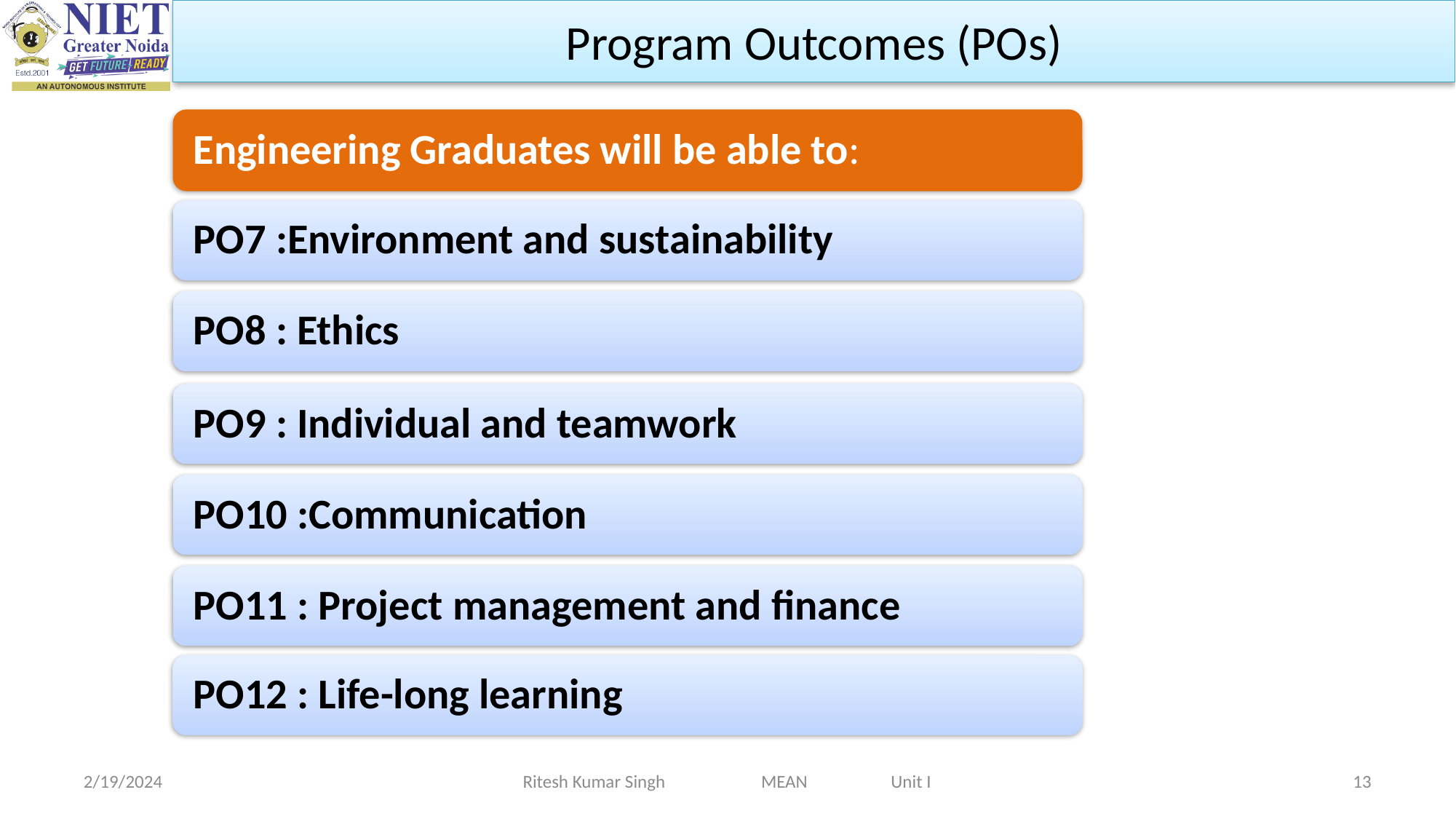

Program Outcomes (POs)
Engineering Graduates will be able to:
PO7 :Environment and sustainability
PO8 : Ethics
PO9 : Individual and teamwork
PO10 :Communication
PO11 : Project management and finance
PO12 : Life-long learning
2/19/2024
Ritesh Kumar Singh                       MEAN                    Unit I
13